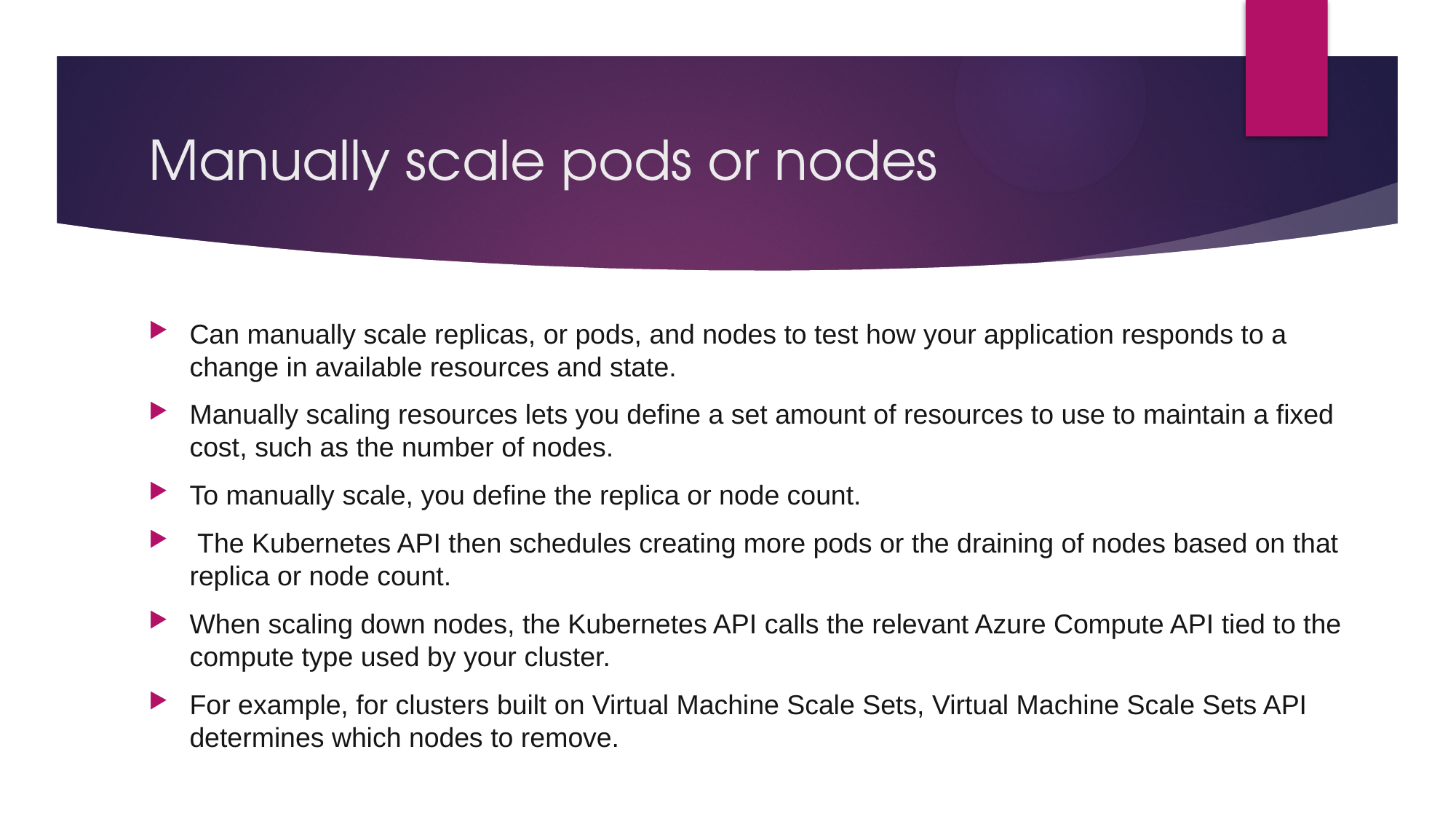

# Manually scale pods or nodes
Can manually scale replicas, or pods, and nodes to test how your application responds to a change in available resources and state.
Manually scaling resources lets you define a set amount of resources to use to maintain a fixed cost, such as the number of nodes.
To manually scale, you define the replica or node count.
 The Kubernetes API then schedules creating more pods or the draining of nodes based on that replica or node count.
When scaling down nodes, the Kubernetes API calls the relevant Azure Compute API tied to the compute type used by your cluster.
For example, for clusters built on Virtual Machine Scale Sets, Virtual Machine Scale Sets API determines which nodes to remove.